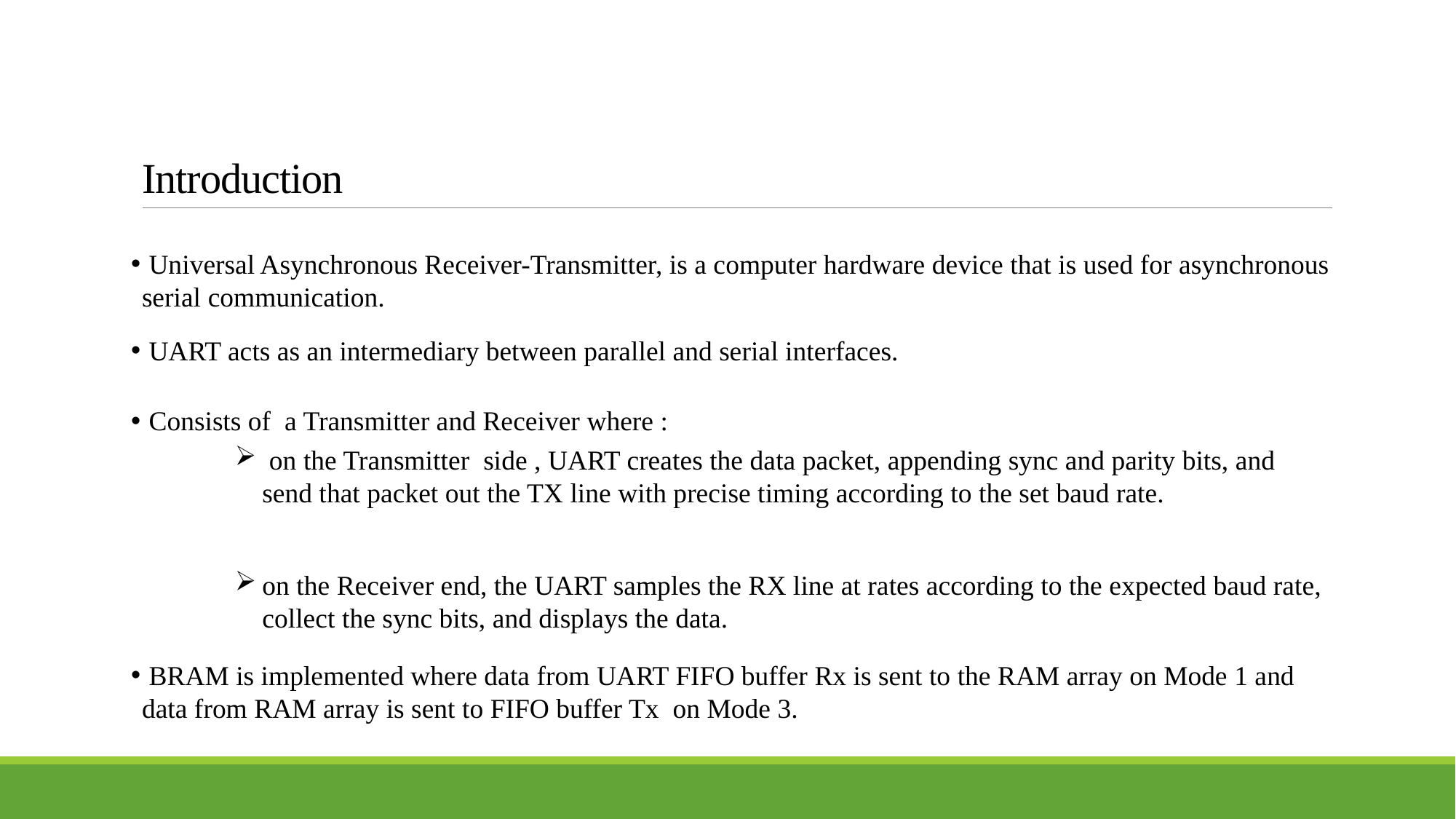

# Introduction
 Universal Asynchronous Receiver-Transmitter, is a computer hardware device that is used for asynchronous serial communication.
 UART acts as an intermediary between parallel and serial interfaces.
 Consists of  a Transmitter and Receiver where :
 on the Transmitter  side , UART creates the data packet, appending sync and parity bits, and send that packet out the TX line with precise timing according to the set baud rate.

on the Receiver end, the UART samples the RX line at rates according to the expected baud rate, collect the sync bits, and displays the data.
 BRAM is implemented where data from UART FIFO buffer Rx is sent to the RAM array on Mode 1 and data from RAM array is sent to FIFO buffer Tx  on Mode 3.